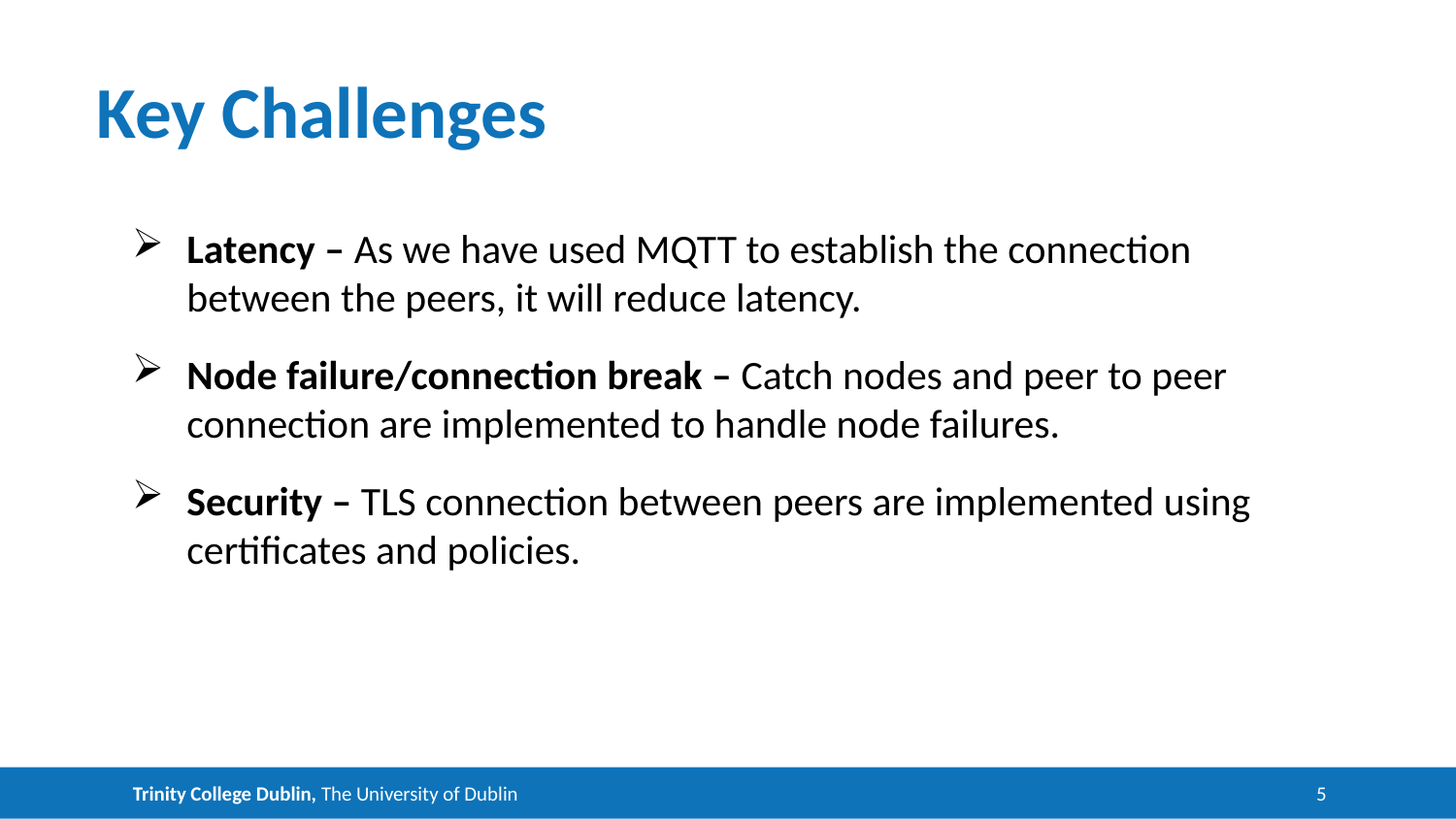

# Key Challenges
Latency – As we have used MQTT to establish the connection between the peers, it will reduce latency.
Node failure/connection break – Catch nodes and peer to peer connection are implemented to handle node failures.
Security – TLS connection between peers are implemented using certificates and policies.